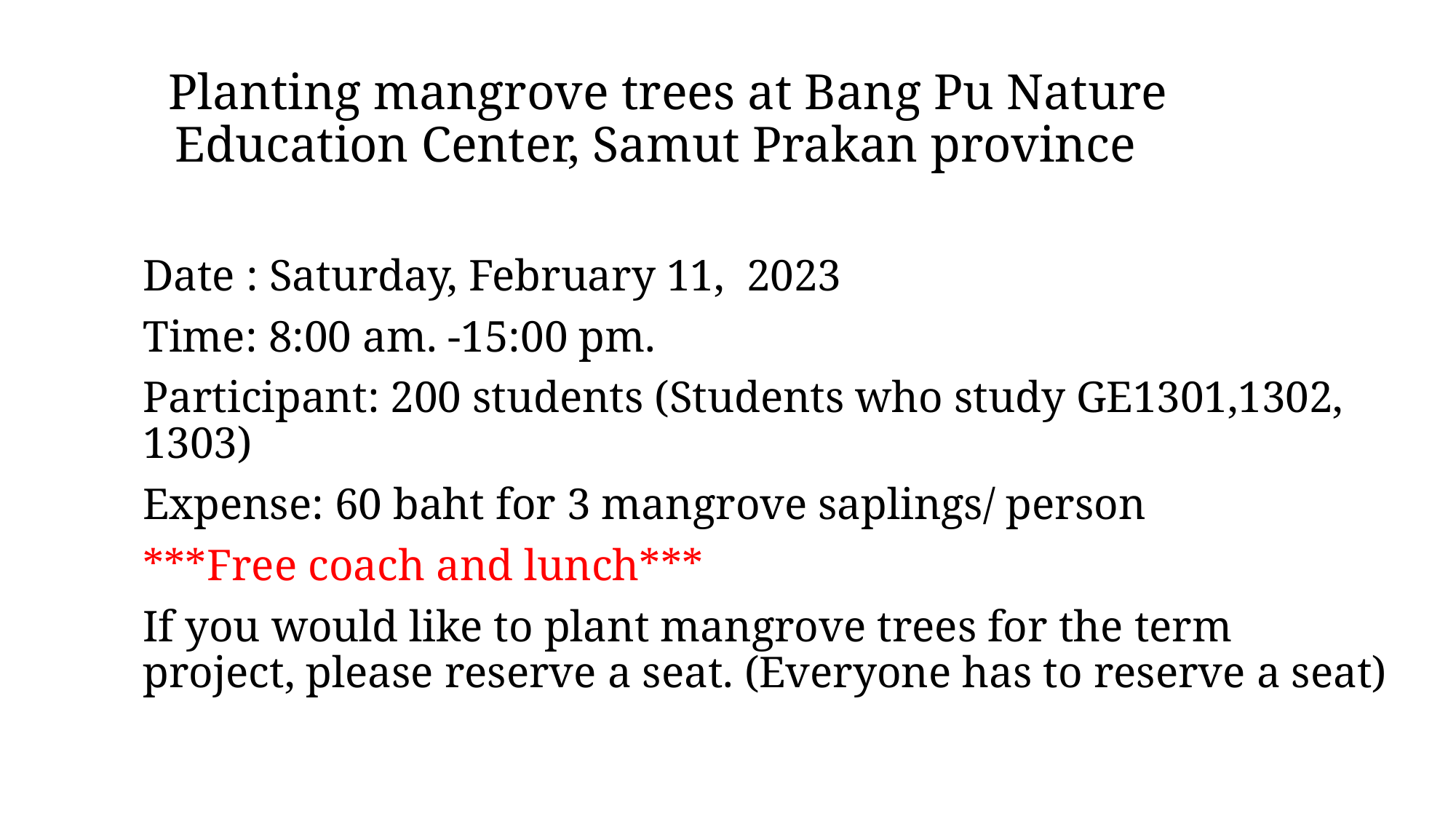

# Planting mangrove trees at Bang Pu Nature Education Center, Samut Prakan province
Date : Saturday, February 11,  2023
Time: 8:00 am. -15:00 pm.
Participant: 200 students (Students who study GE1301,1302, 1303)
Expense: 60 baht for 3 mangrove saplings/ person
***Free coach and lunch***
If you would like to plant mangrove trees for the term project, please reserve a seat. (Everyone has to reserve a seat)